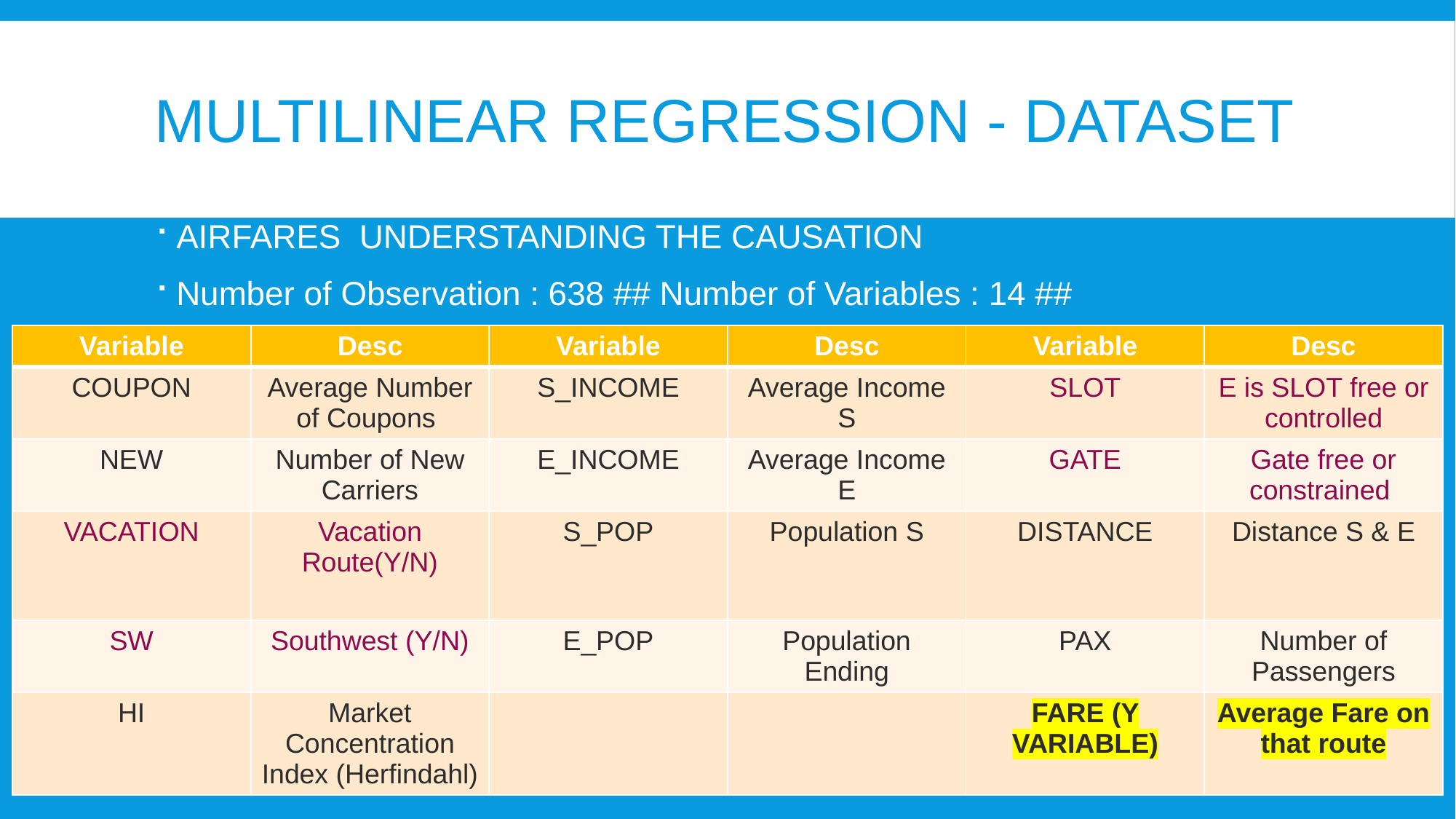

# MultiLinear Regression - DATASET
AIRFARES  UNDERSTANDING THE CAUSATION
Number of Observation : 638 ## Number of Variables : 14 ##
| Variable | Desc | Variable | Desc | Variable | Desc |
| --- | --- | --- | --- | --- | --- |
| COUPON | Average Number of Coupons | S\_INCOME | Average Income S | SLOT | E is SLOT free or controlled |
| NEW | Number of New Carriers | E\_INCOME | Average Income E | GATE | Gate free or constrained |
| VACATION | Vacation Route(Y/N) | S\_POP | Population S | DISTANCE | Distance S & E |
| SW | Southwest (Y/N) | E\_POP | Population Ending | PAX | Number of Passengers |
| HI | Market Concentration Index (Herfindahl) |  |  | FARE (Y VARIABLE) | Average Fare on that route |